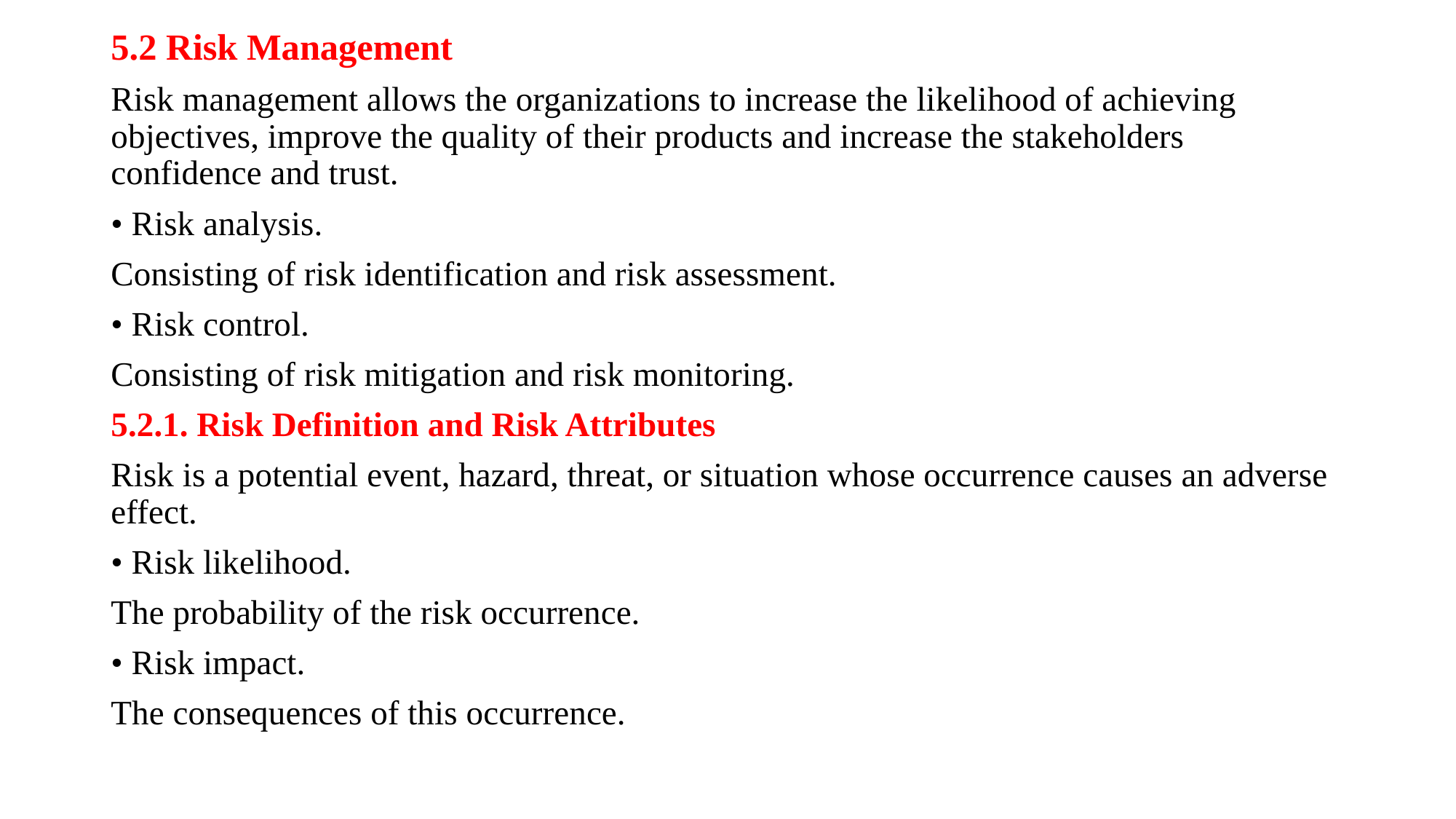

5.2 Risk Management
Risk management allows the organizations to increase the likelihood of achieving objectives, improve the quality of their products and increase the stakeholders confidence and trust.
• Risk analysis.
Consisting of risk identification and risk assessment.
• Risk control.
Consisting of risk mitigation and risk monitoring.
5.2.1. Risk Definition and Risk Attributes
Risk is a potential event, hazard, threat, or situation whose occurrence causes an adverse effect.
• Risk likelihood.
The probability of the risk occurrence.
• Risk impact.
The consequences of this occurrence.